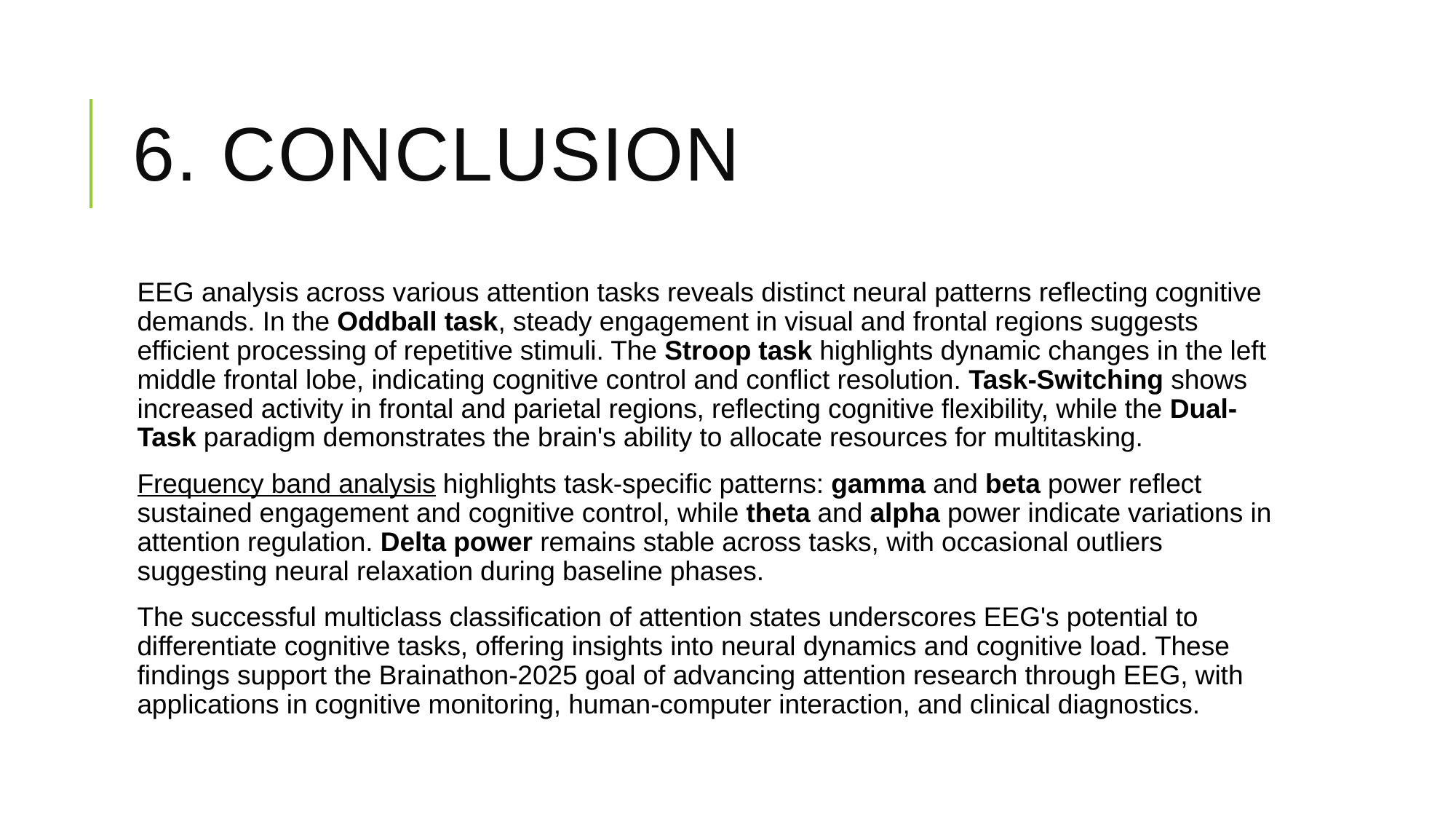

# 6. Conclusion
EEG analysis across various attention tasks reveals distinct neural patterns reflecting cognitive demands. In the Oddball task, steady engagement in visual and frontal regions suggests efficient processing of repetitive stimuli. The Stroop task highlights dynamic changes in the left middle frontal lobe, indicating cognitive control and conflict resolution. Task-Switching shows increased activity in frontal and parietal regions, reflecting cognitive flexibility, while the Dual-Task paradigm demonstrates the brain's ability to allocate resources for multitasking.
Frequency band analysis highlights task-specific patterns: gamma and beta power reflect sustained engagement and cognitive control, while theta and alpha power indicate variations in attention regulation. Delta power remains stable across tasks, with occasional outliers suggesting neural relaxation during baseline phases.
The successful multiclass classification of attention states underscores EEG's potential to differentiate cognitive tasks, offering insights into neural dynamics and cognitive load. These findings support the Brainathon-2025 goal of advancing attention research through EEG, with applications in cognitive monitoring, human-computer interaction, and clinical diagnostics.